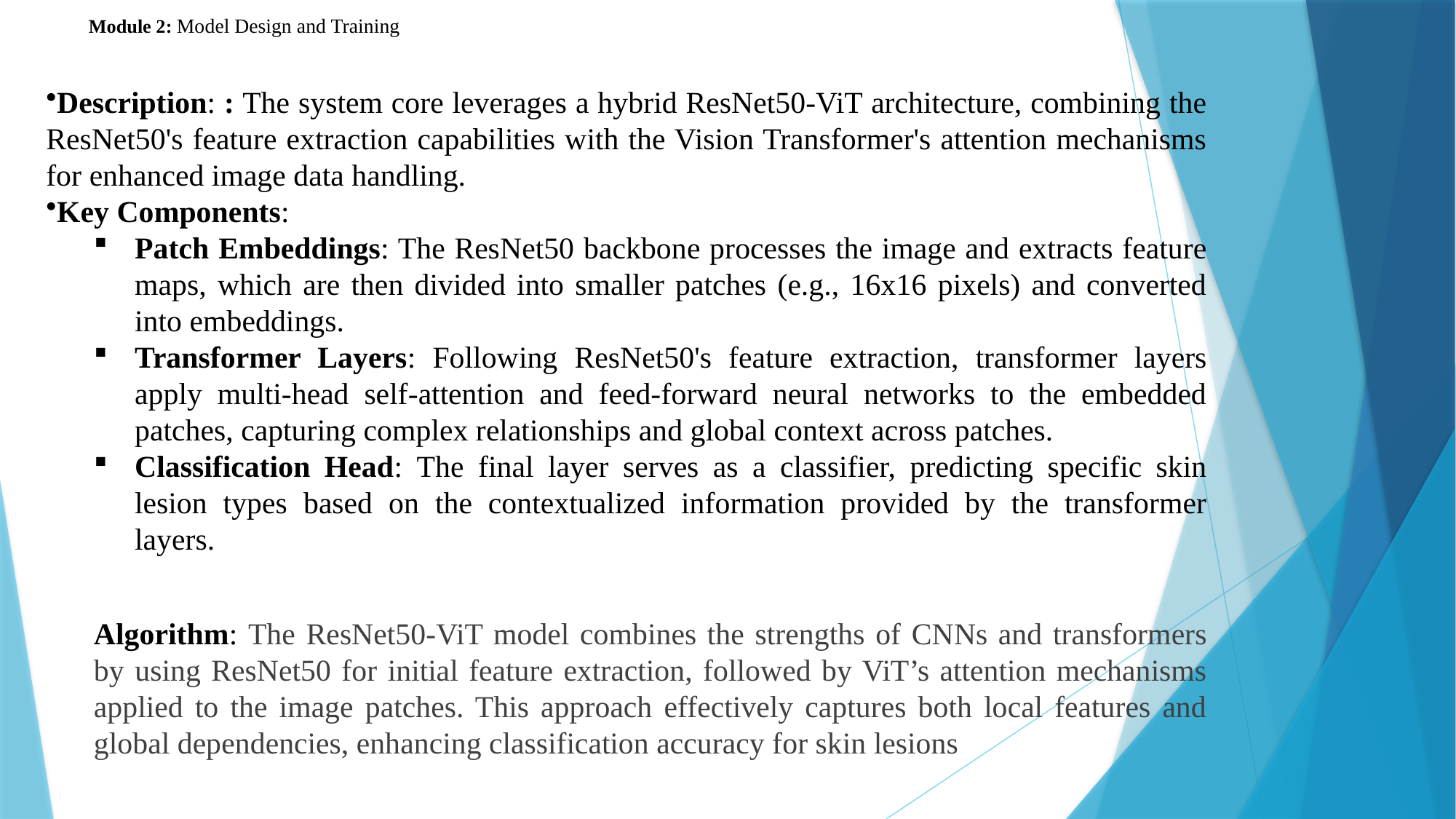

# Module 2: Model Design and Training
Description: : The system core leverages a hybrid ResNet50-ViT architecture, combining the ResNet50's feature extraction capabilities with the Vision Transformer's attention mechanisms for enhanced image data handling.
Key Components:
Patch Embeddings: The ResNet50 backbone processes the image and extracts feature maps, which are then divided into smaller patches (e.g., 16x16 pixels) and converted into embeddings.
Transformer Layers: Following ResNet50's feature extraction, transformer layers apply multi-head self-attention and feed-forward neural networks to the embedded patches, capturing complex relationships and global context across patches.
Classification Head: The final layer serves as a classifier, predicting specific skin lesion types based on the contextualized information provided by the transformer layers.

Algorithm: The ResNet50-ViT model combines the strengths of CNNs and transformers by using ResNet50 for initial feature extraction, followed by ViT’s attention mechanisms applied to the image patches. This approach effectively captures both local features and global dependencies, enhancing classification accuracy for skin lesions